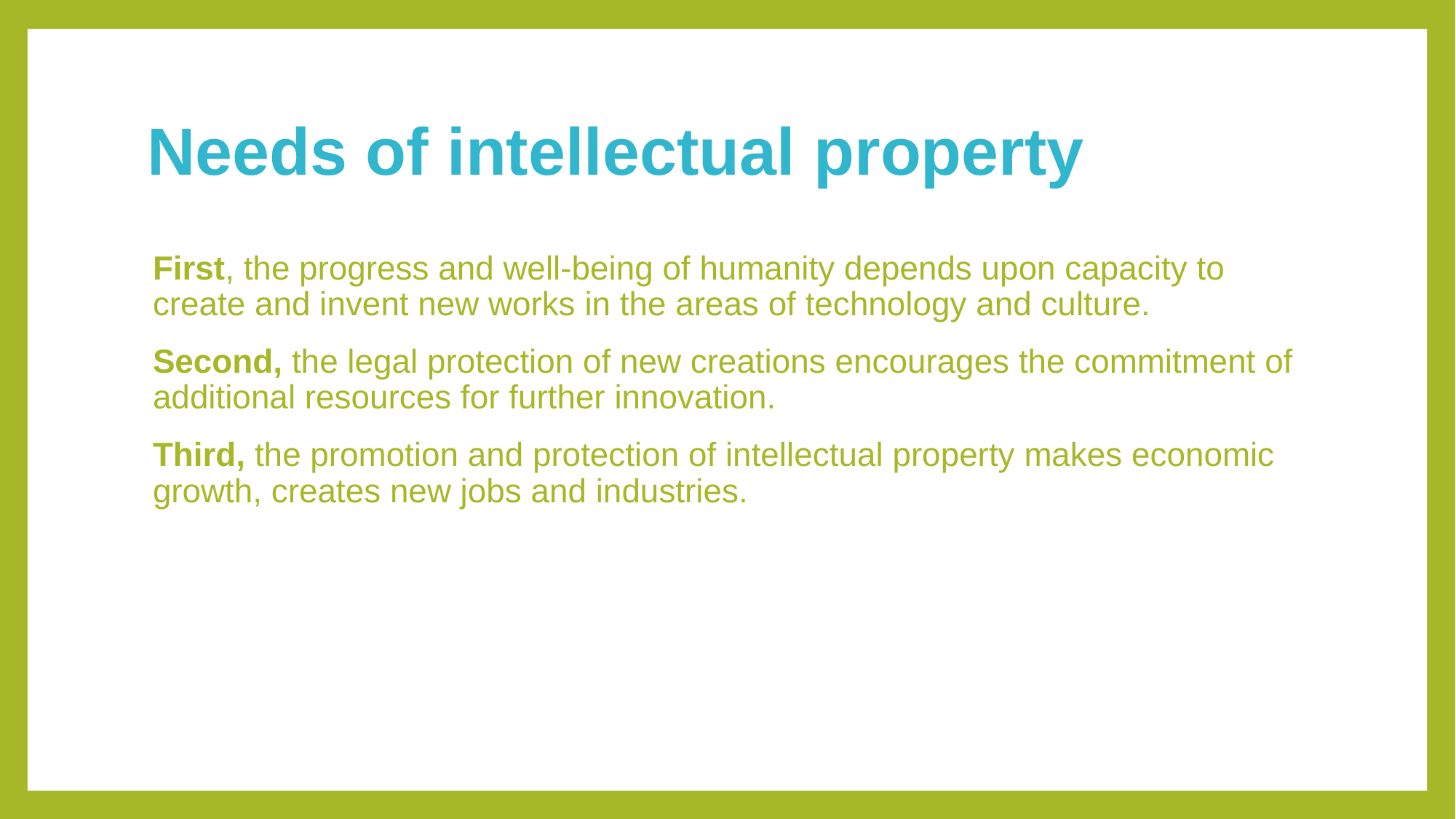

# Needs of intellectual property
First, the progress and well-being of humanity depends upon capacity to create and invent new works in the areas of technology and culture.
Second, the legal protection of new creations encourages the commitment of additional resources for further innovation.
Third, the promotion and protection of intellectual property makes economic growth, creates new jobs and industries.